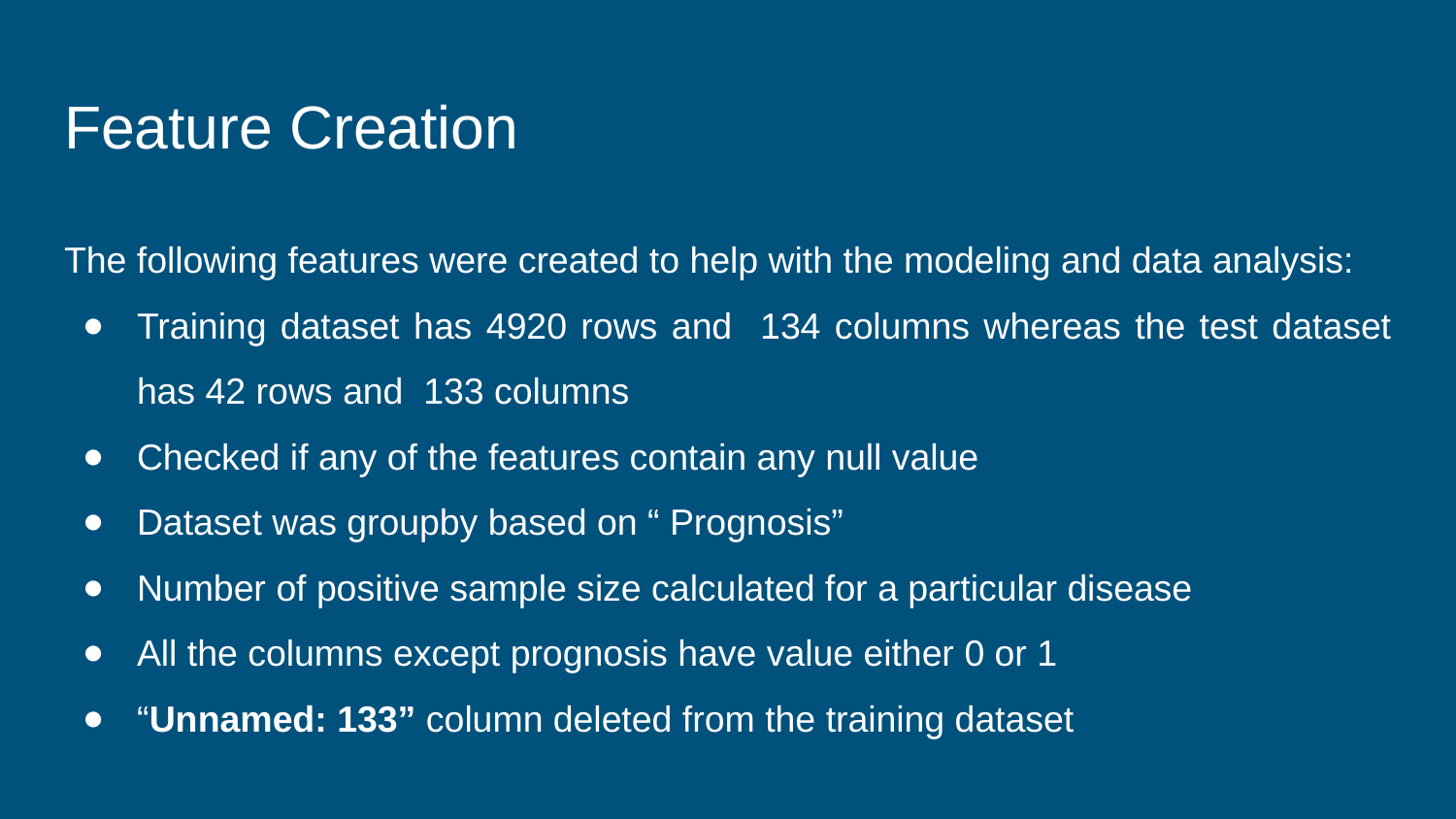

Feature Creation
The following features were created to help with the modeling and data analysis:
Training dataset has 4920 rows and  134 columns whereas the test dataset has 42 rows and  133 columns
Checked if any of the features contain any null value
Dataset was groupby based on “ Prognosis”
Number of positive sample size calculated for a particular disease
All the columns except prognosis have value either 0 or 1
“Unnamed: 133” column deleted from the training dataset